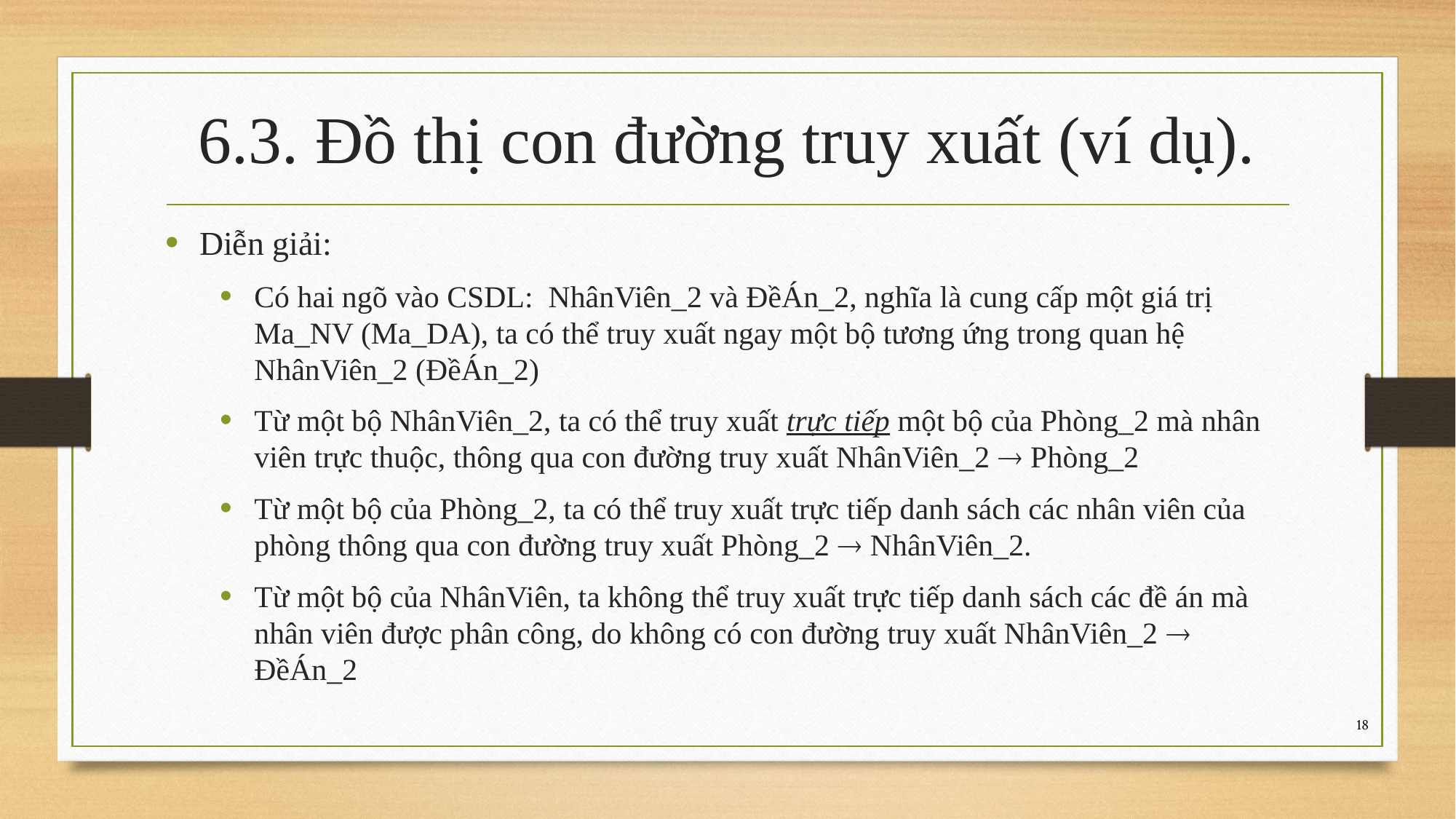

# 6.3. Đồ thị con đường truy xuất (ví dụ).
Diễn giải:
Có hai ngõ vào CSDL:  NhânViên_2 và ĐềÁn_2, nghĩa là cung cấp một giá trị Ma_NV (Ma_DA), ta có thể truy xuất ngay một bộ tương ứng trong quan hệ NhânViên_2 (ĐềÁn_2)
Từ một bộ NhânViên_2, ta có thể truy xuất trực tiếp một bộ của Phòng_2 mà nhân viên trực thuộc, thông qua con đường truy xuất NhânViên_2 → Phòng_2
Từ một bộ của Phòng_2, ta có thể truy xuất trực tiếp danh sách các nhân viên của phòng thông qua con đường truy xuất Phòng_2 → NhânViên_2.
Từ một bộ của NhânViên, ta không thể truy xuất trực tiếp danh sách các đề án mà nhân viên được phân công, do không có con đường truy xuất NhânViên_2 → ĐềÁn_2
18